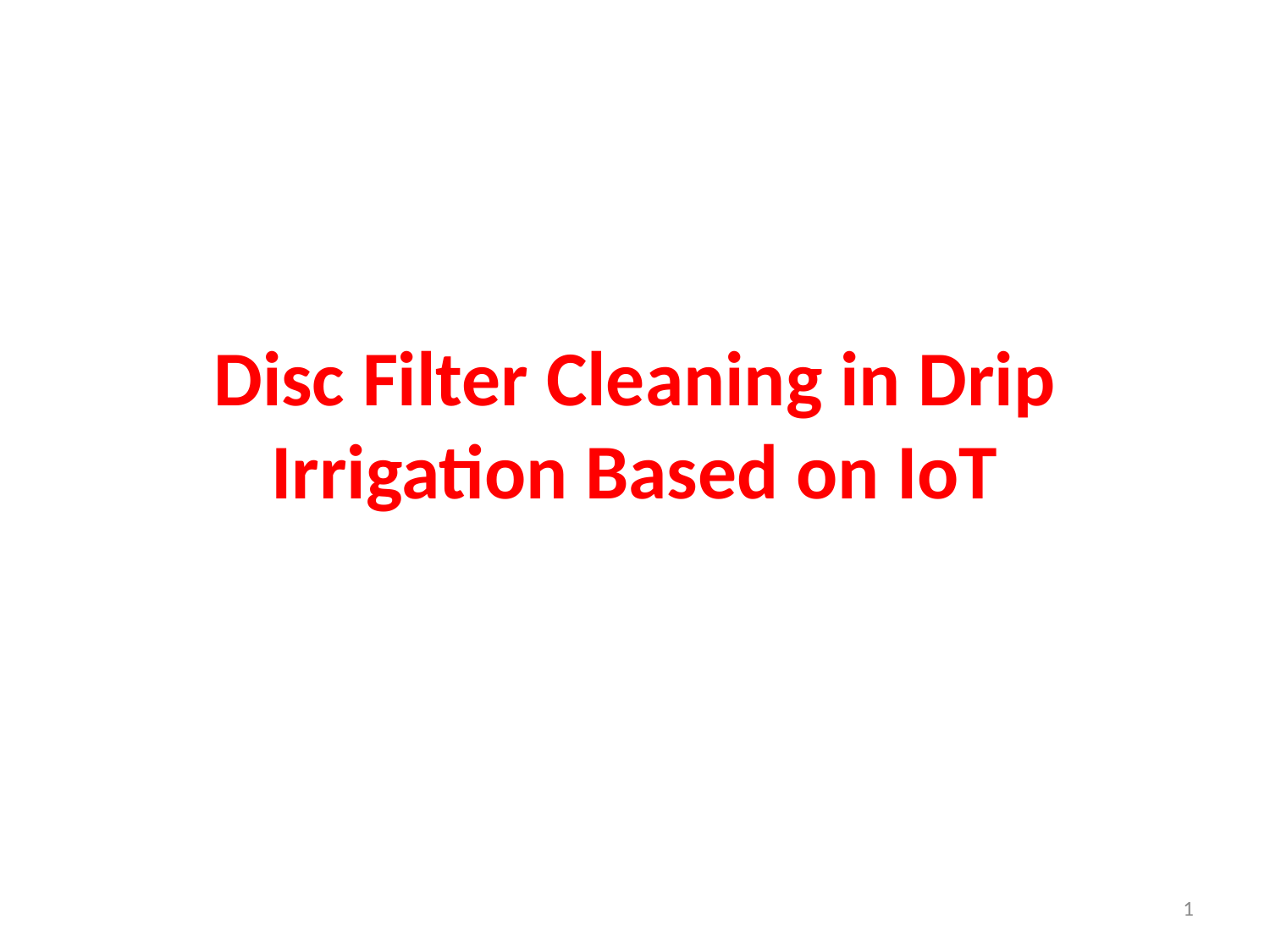

# Disc Filter Cleaning in Drip Irrigation Based on IoT
1